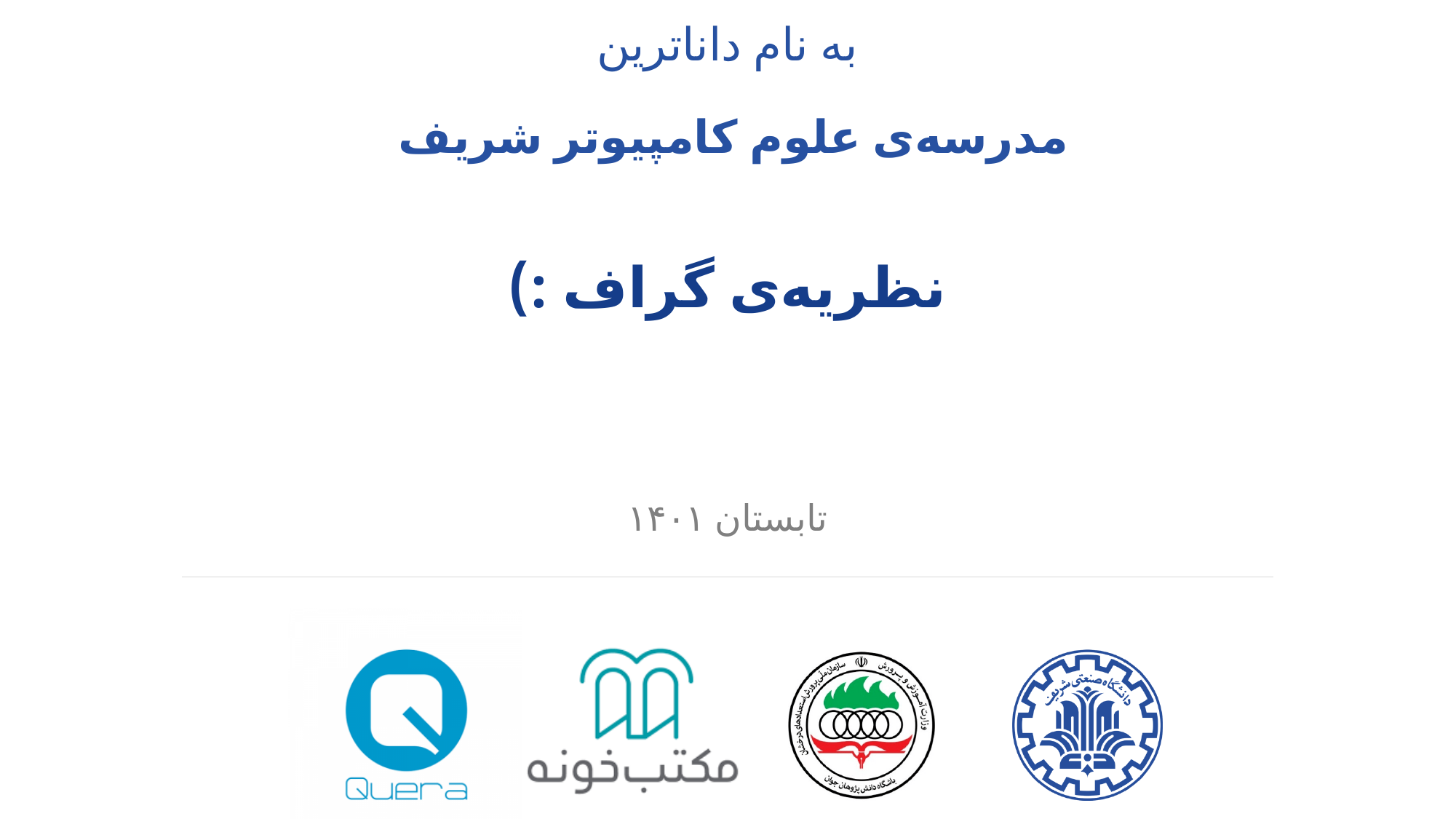

به نام داناترین
مدرسه‌ی علوم کامپیوتر شریف
# نظریه‌ی گراف :)
تابستان ۱۴۰۱